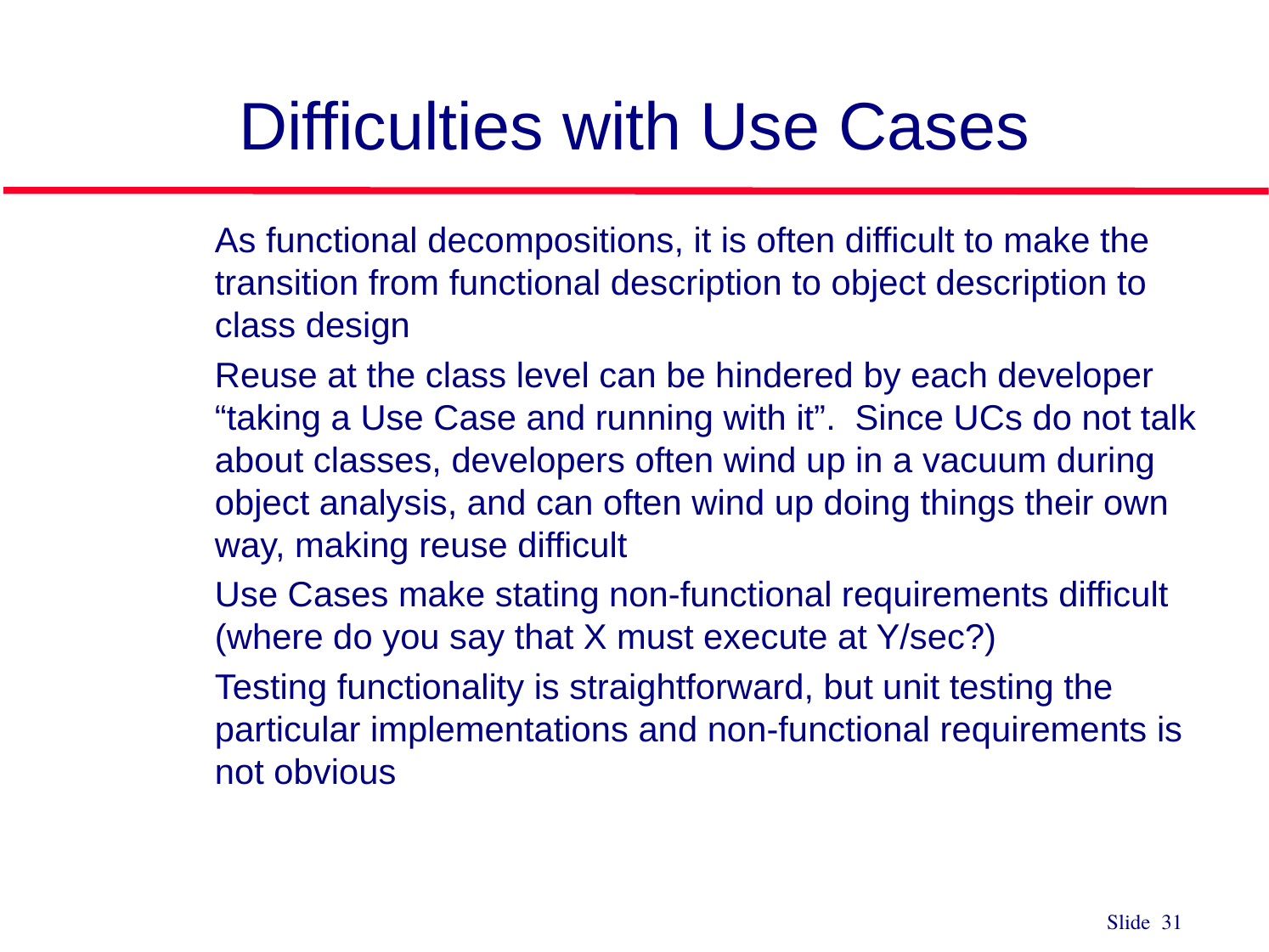

# Difficulties with Use Cases
As functional decompositions, it is often difficult to make the transition from functional description to object description to class design
Reuse at the class level can be hindered by each developer “taking a Use Case and running with it”.  Since UCs do not talk about classes, developers often wind up in a vacuum during object analysis, and can often wind up doing things their own way, making reuse difficult
Use Cases make stating non-functional requirements difficult (where do you say that X must execute at Y/sec?)
Testing functionality is straightforward, but unit testing the particular implementations and non-functional requirements is not obvious